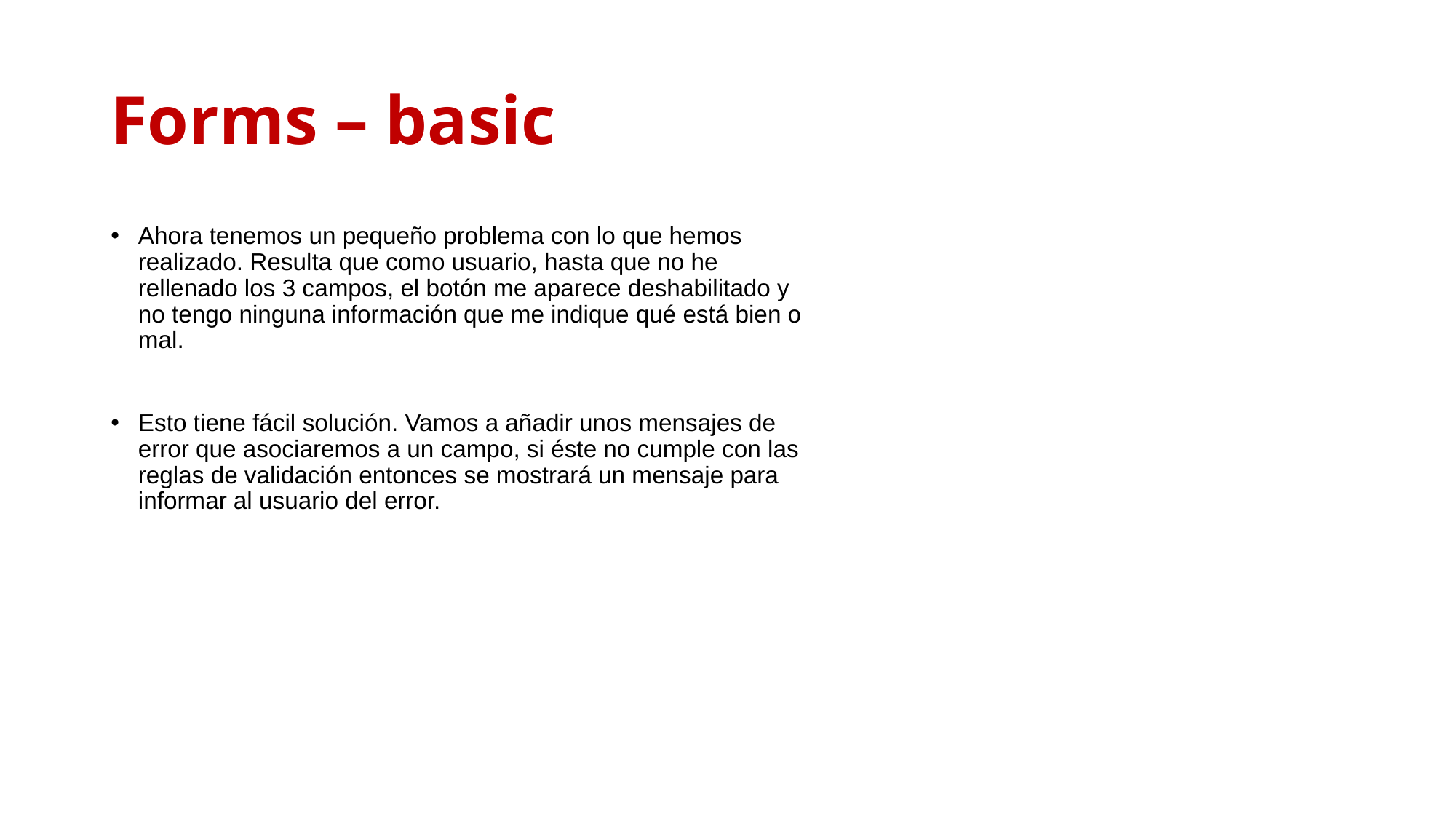

# Forms – basic
Ahora tenemos un pequeño problema con lo que hemos realizado. Resulta que como usuario, hasta que no he rellenado los 3 campos, el botón me aparece deshabilitado y no tengo ninguna información que me indique qué está bien o mal.

Esto tiene fácil solución. Vamos a añadir unos mensajes de error que asociaremos a un campo, si éste no cumple con las reglas de validación entonces se mostrará un mensaje para informar al usuario del error.